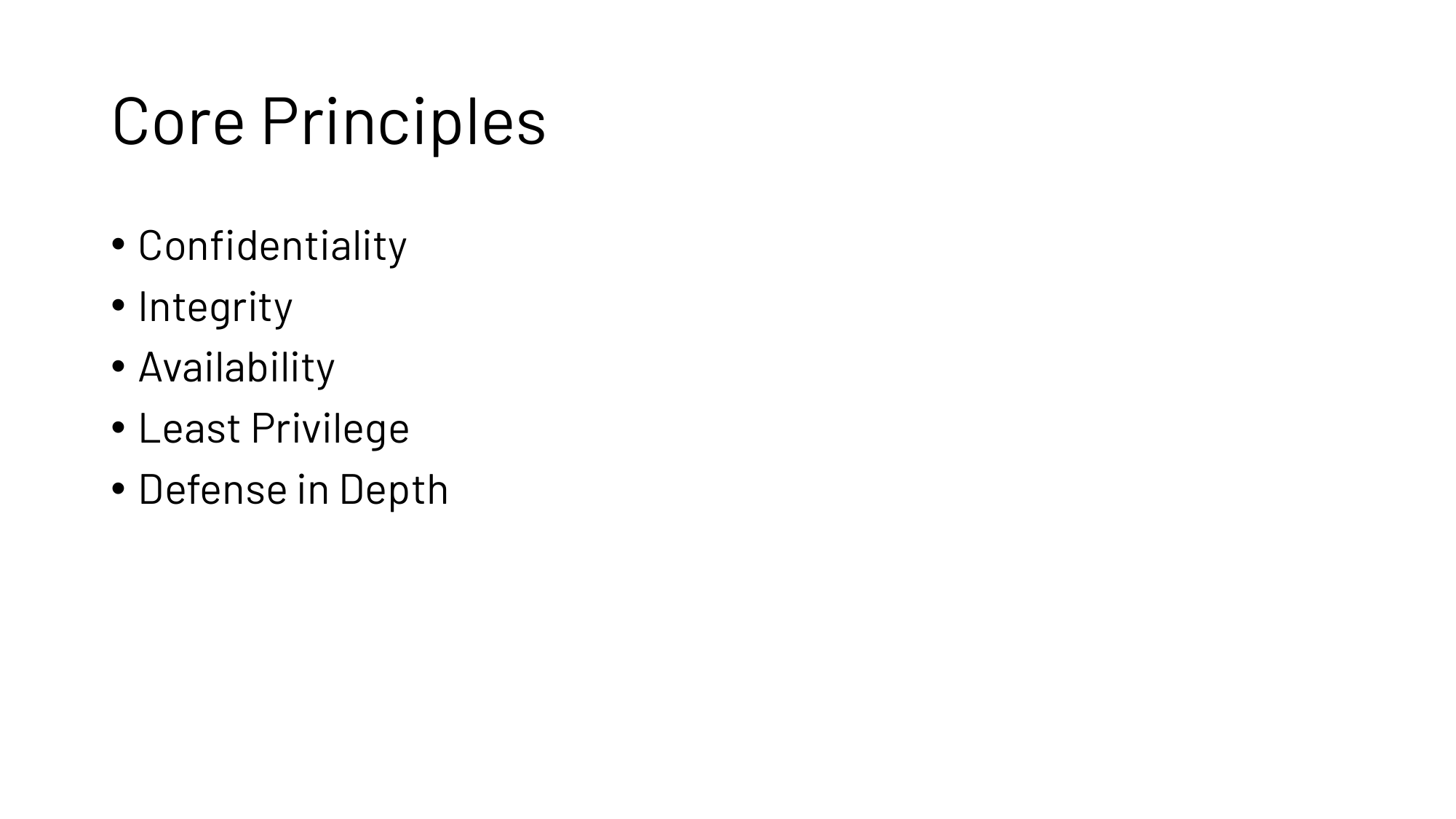

# Core Principles
Confidentiality
Integrity
Availability
Least Privilege
Defense in Depth